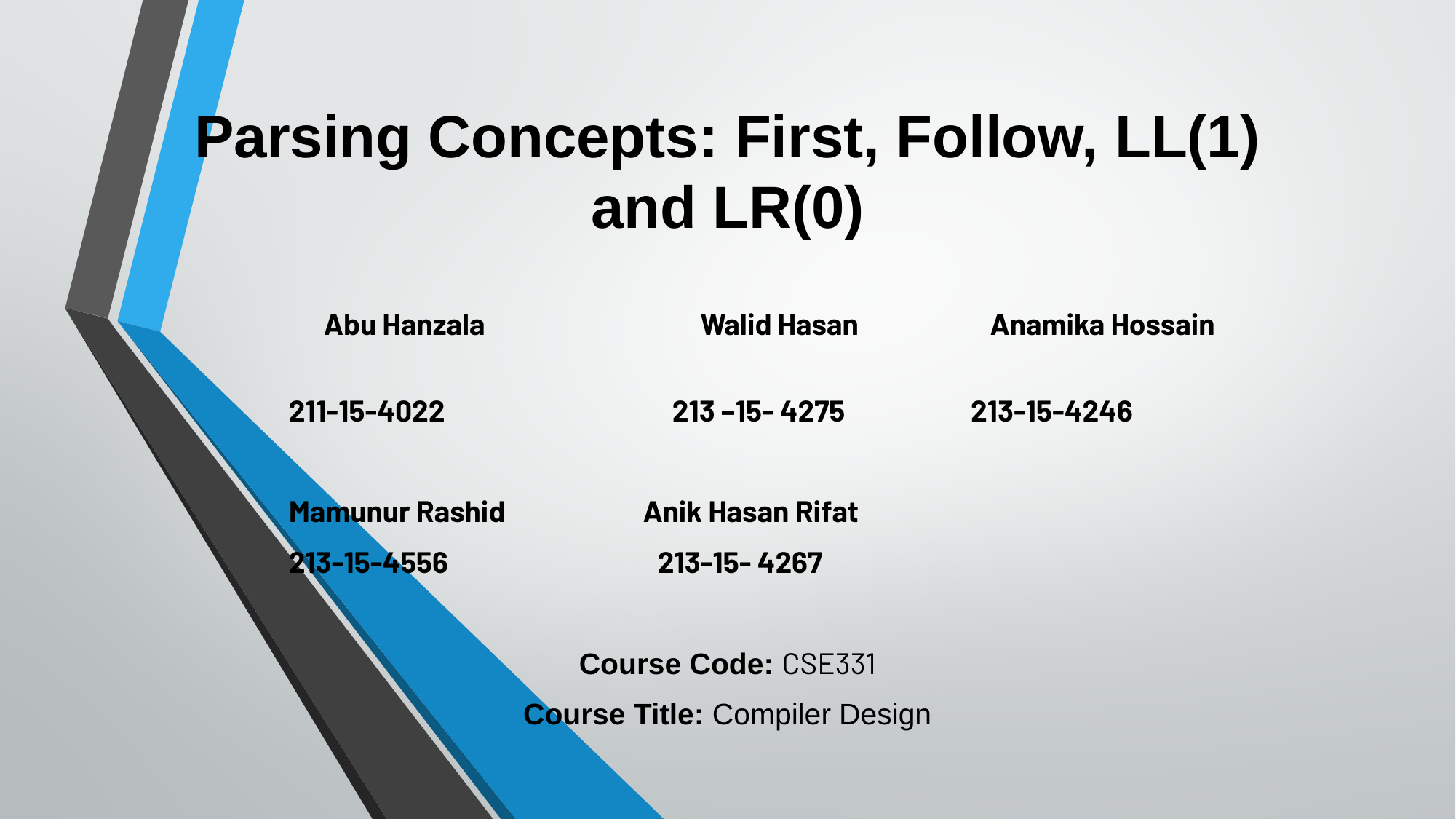

Parsing Concepts: First, Follow, LL(1) and LR(0)

                Abu Hanzala                                    Walid Hasan                      Anamika Hossain
                211-15-4022                                      213 –15- 4275                     213-15-4246

                Mamunur Rashid                       Anik Hasan Rifat
                213-15-4556                                   213-15- 4267

Course Code: CSE331
Course Title: Compiler Design